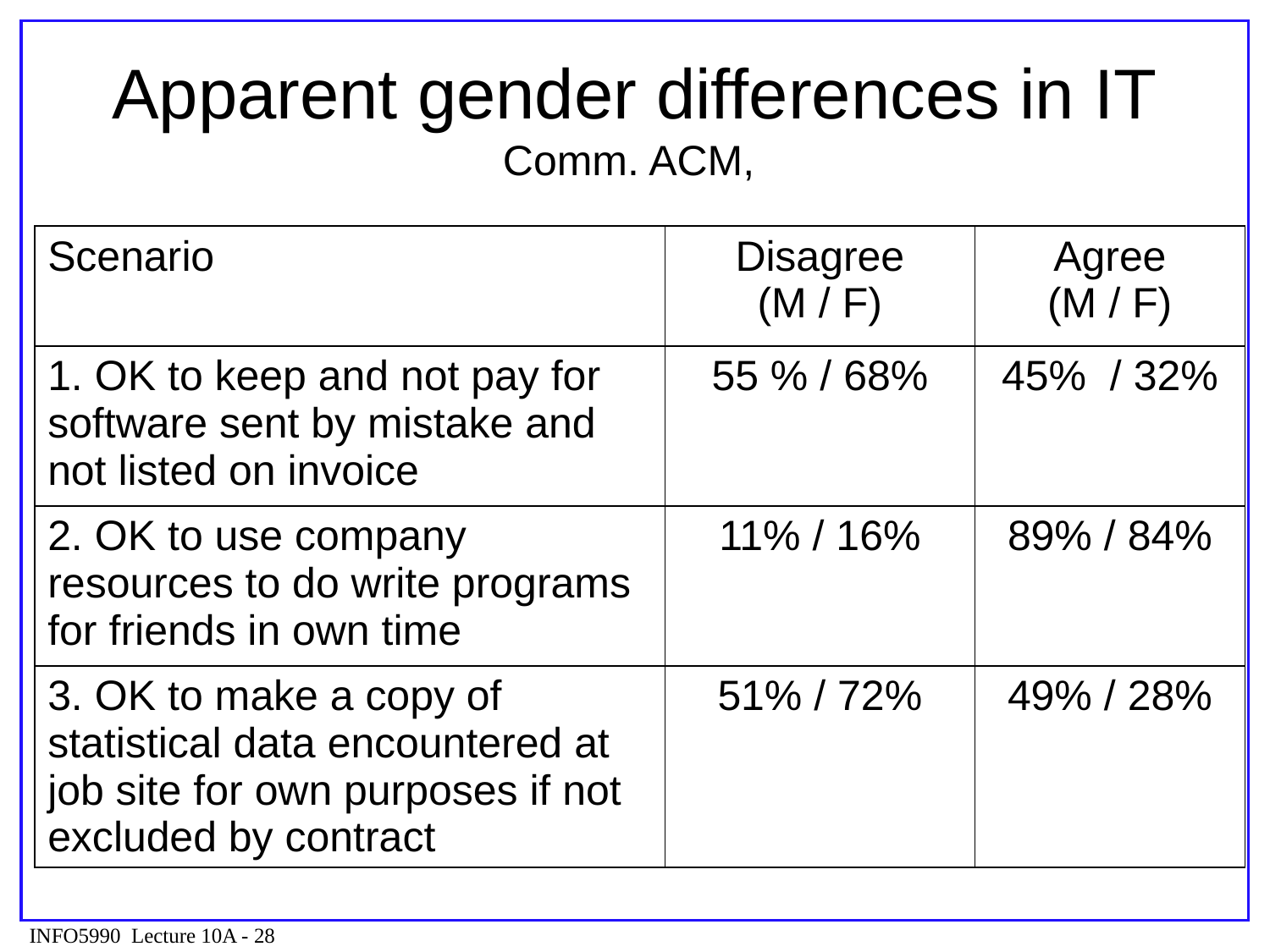

# Apparent gender differences in IT Comm. ACM,
| Scenario | Disagree (M / F) | Agree (M / F) |
| --- | --- | --- |
| 1. OK to keep and not pay for software sent by mistake and not listed on invoice | 55 % / 68% | 45% / 32% |
| 2. OK to use company resources to do write programs for friends in own time | 11% / 16% | 89% / 84% |
| 3. OK to make a copy of statistical data encountered at job site for own purposes if not excluded by contract | 51% / 72% | 49% / 28% |